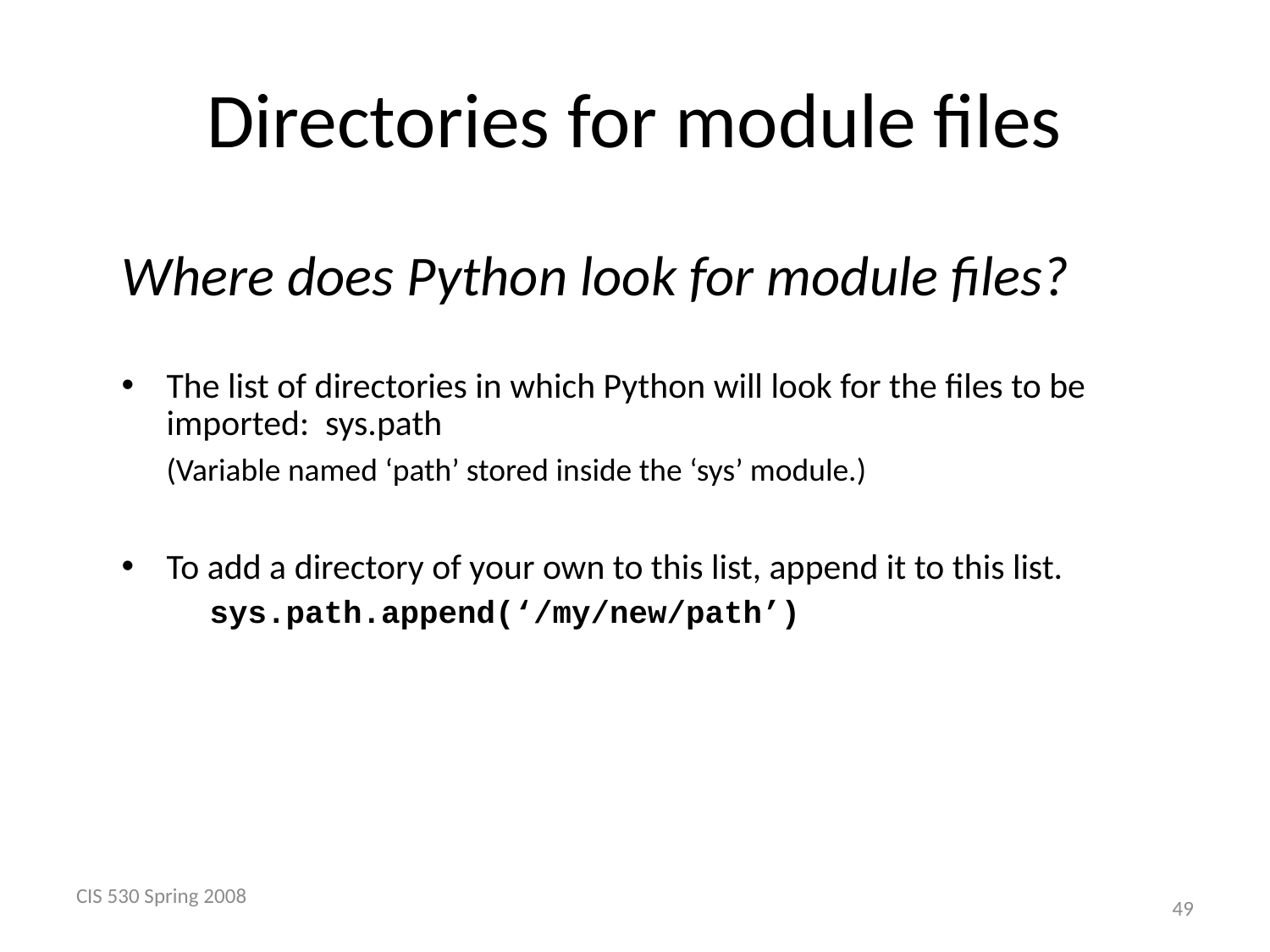

# Directories for module files
Where does Python look for module files?

The list of directories in which Python will look for the files to be imported:  sys.path
	(Variable named ‘path’ stored inside the ‘sys’ module.)

To add a directory of your own to this list, append it to this list.
	sys.path.append(‘/my/new/path’)
CIS 530 Spring 2008

       49